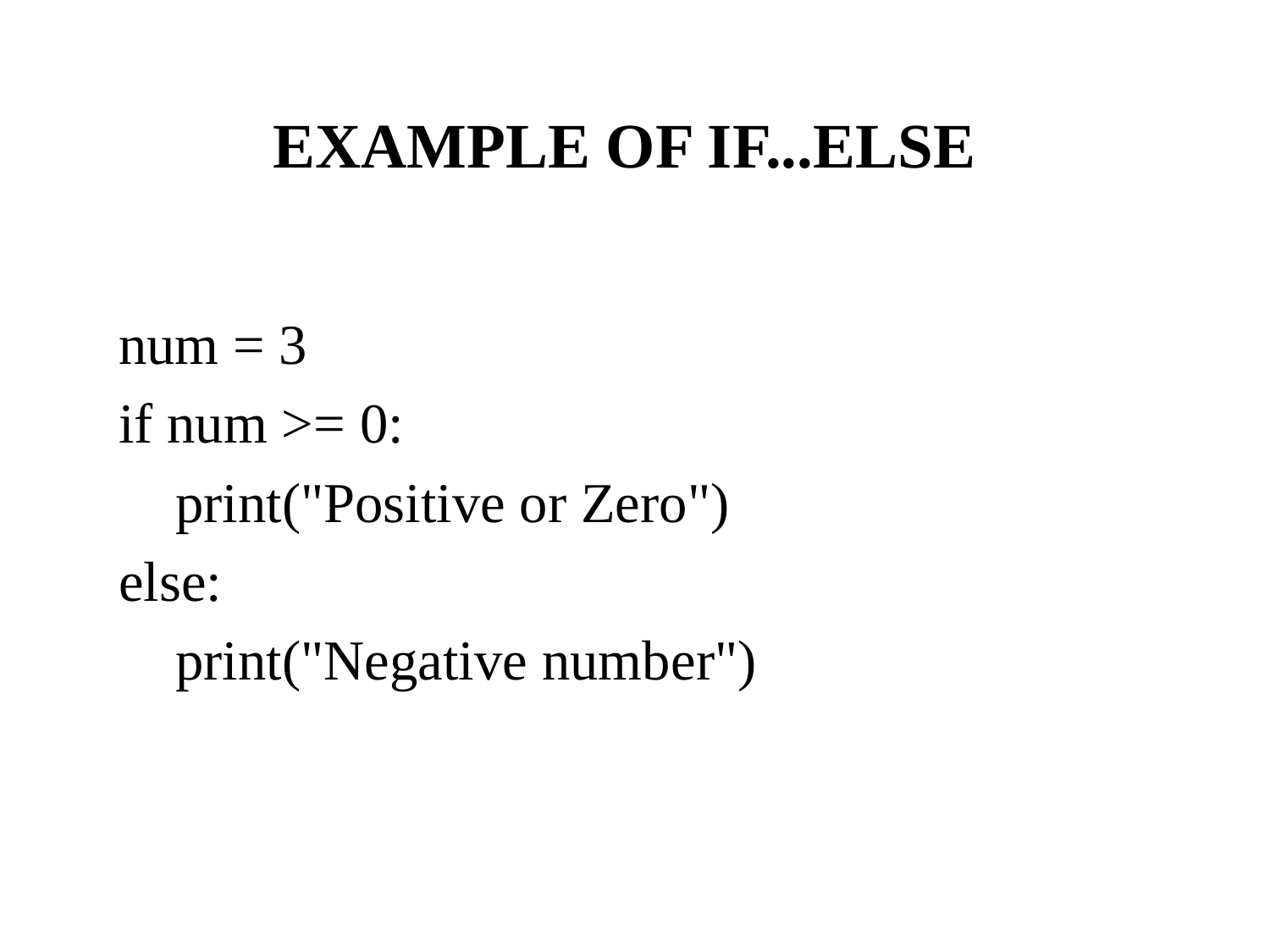

# EXAMPLE OF IF...ELSE

num = 3
if num >= 0:
    print("Positive or Zero")
else:
    print("Negative number")